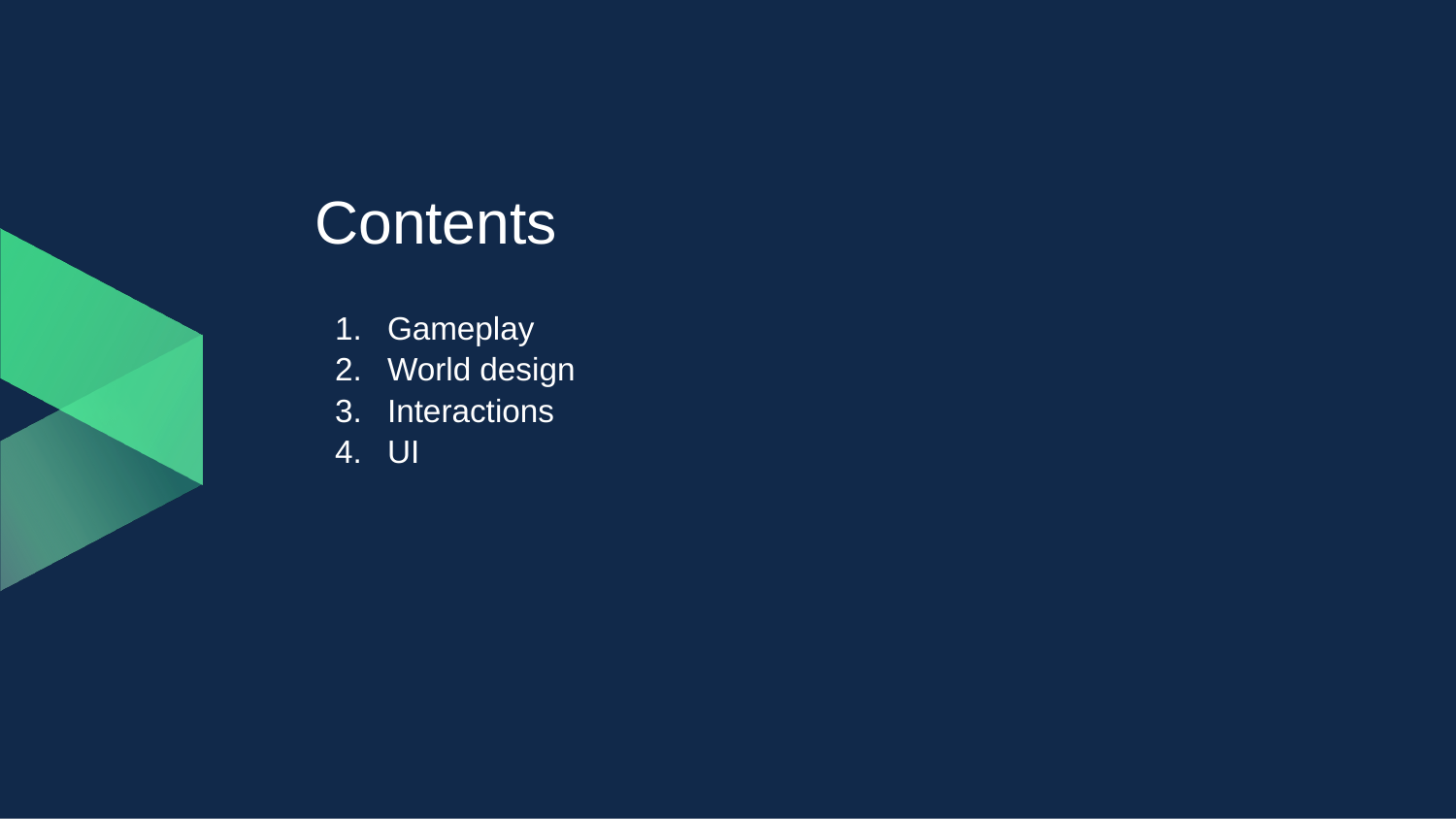

# Contents
Gameplay
World design
Interactions
UI